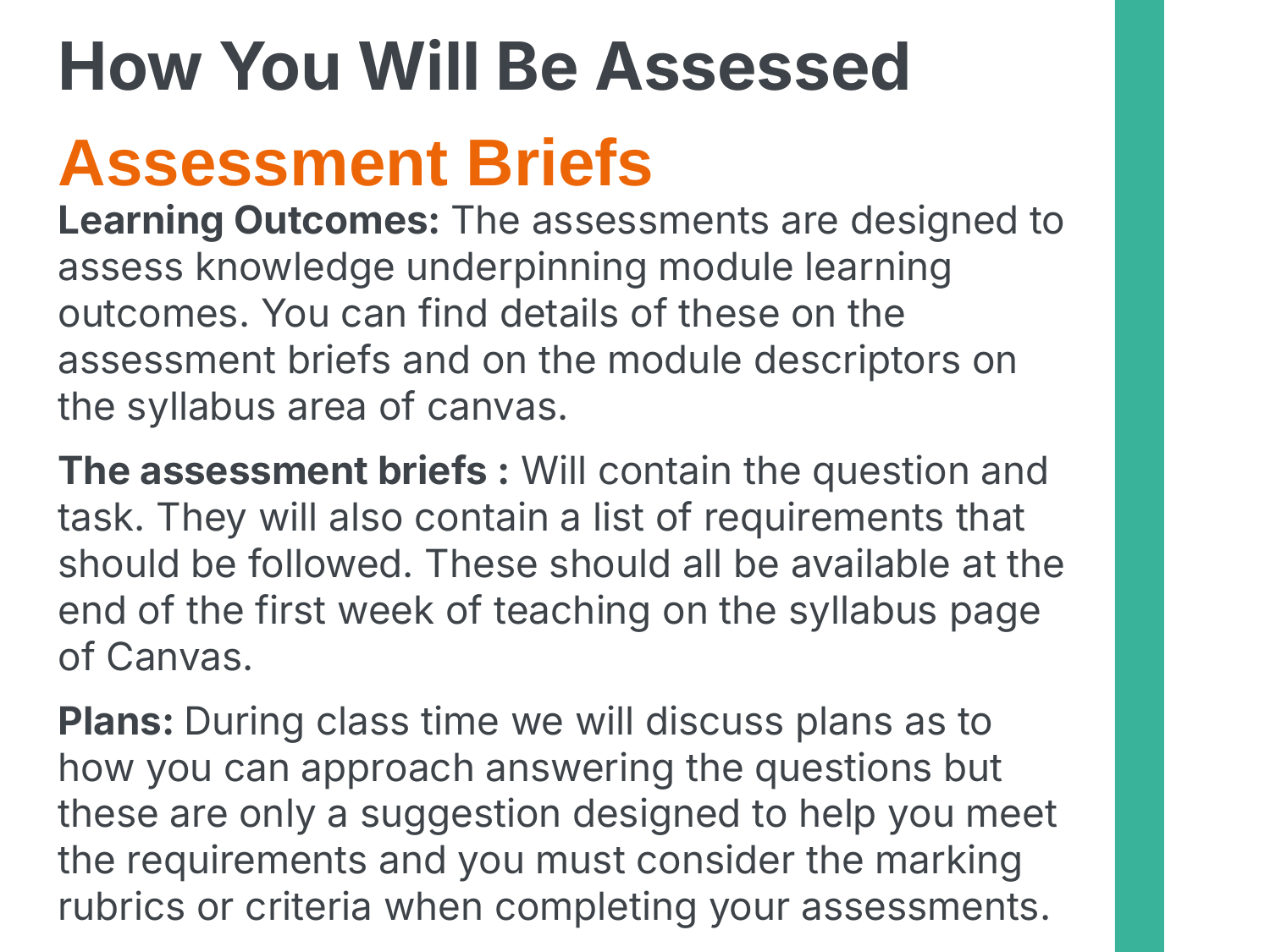

How You Will Be Assessed
Assessment Briefs

Learning Outcomes: The assessments are designed to assess knowledge underpinning module learning outcomes. You can find details of these on the assessment briefs and on the module descriptors on the syllabus area of canvas.
The assessment briefs : Will contain the question and task. They will also contain a list of requirements that should be followed. These should all be available at the end of the first week of teaching on the syllabus page of Canvas.
Plans: During class time we will discuss plans as to how you can approach answering the questions but these are only a suggestion designed to help you meet the requirements and you must consider the marking rubrics or criteria when completing your assessments.